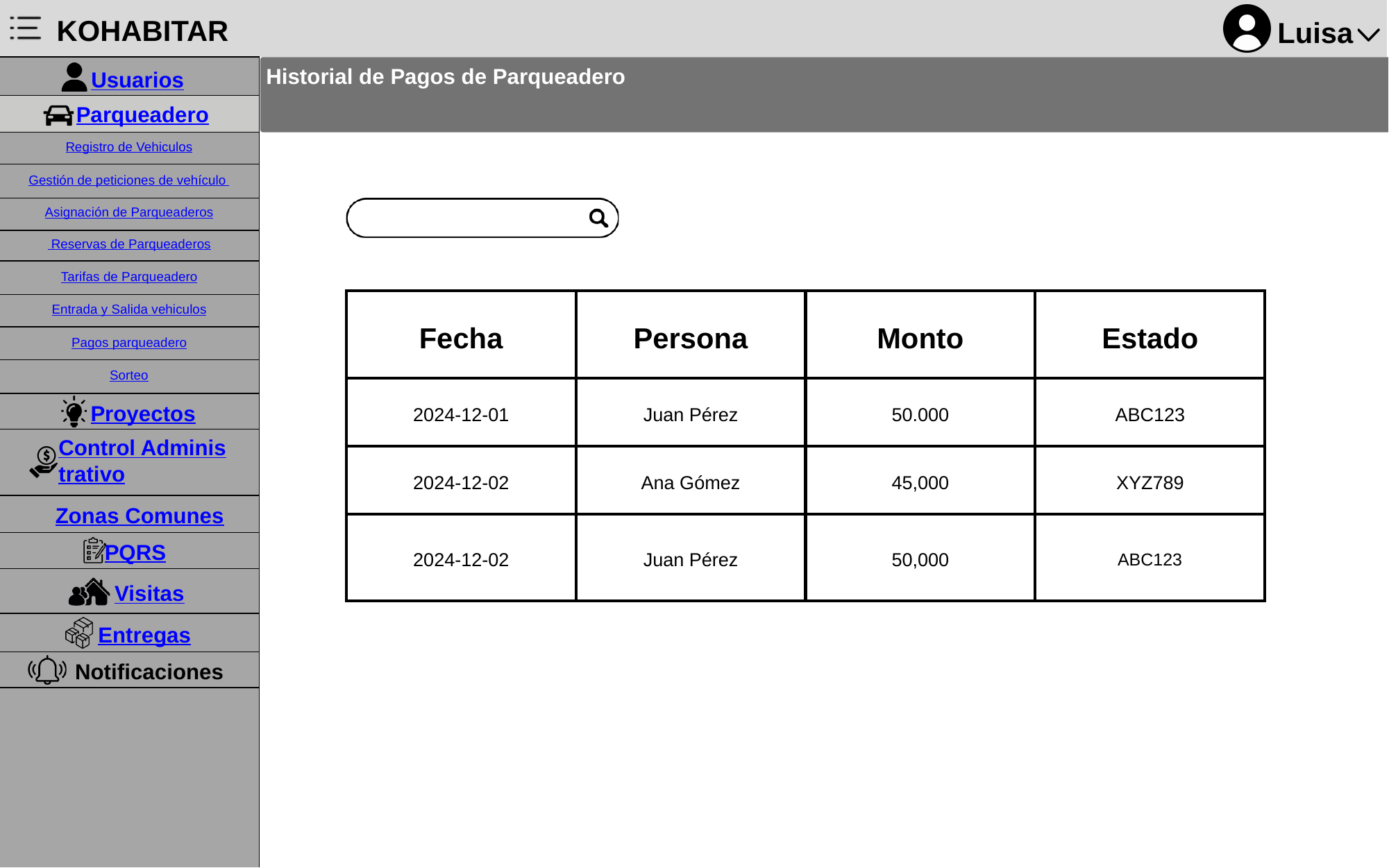

KOHABITAR
Luisa

Usuarios

Historial de Pagos de Parqueadero

Parqueadero

Registro de Vehiculos

Gestión de peticiones de vehículo

Asignación de Parqueaderos

 Reservas de Parqueaderos

Tarifas de Parqueadero
| Fecha | Persona | Monto | Estado |
| --- | --- | --- | --- |
| 2024-12-01 | Juan Pérez | 50.000 | ABC123 |
| 2024-12-02 | Ana Gómez | 45,000 | XYZ789 |
| 2024-12-02 | Juan Pérez | 50,000 | ABC123 |

Entrada y Salida vehiculos

Pagos parqueadero

Sorteo

Proyectos

Control Administrativo

Zonas Comunes

PQRS

Visitas

Entregas

Notificaciones